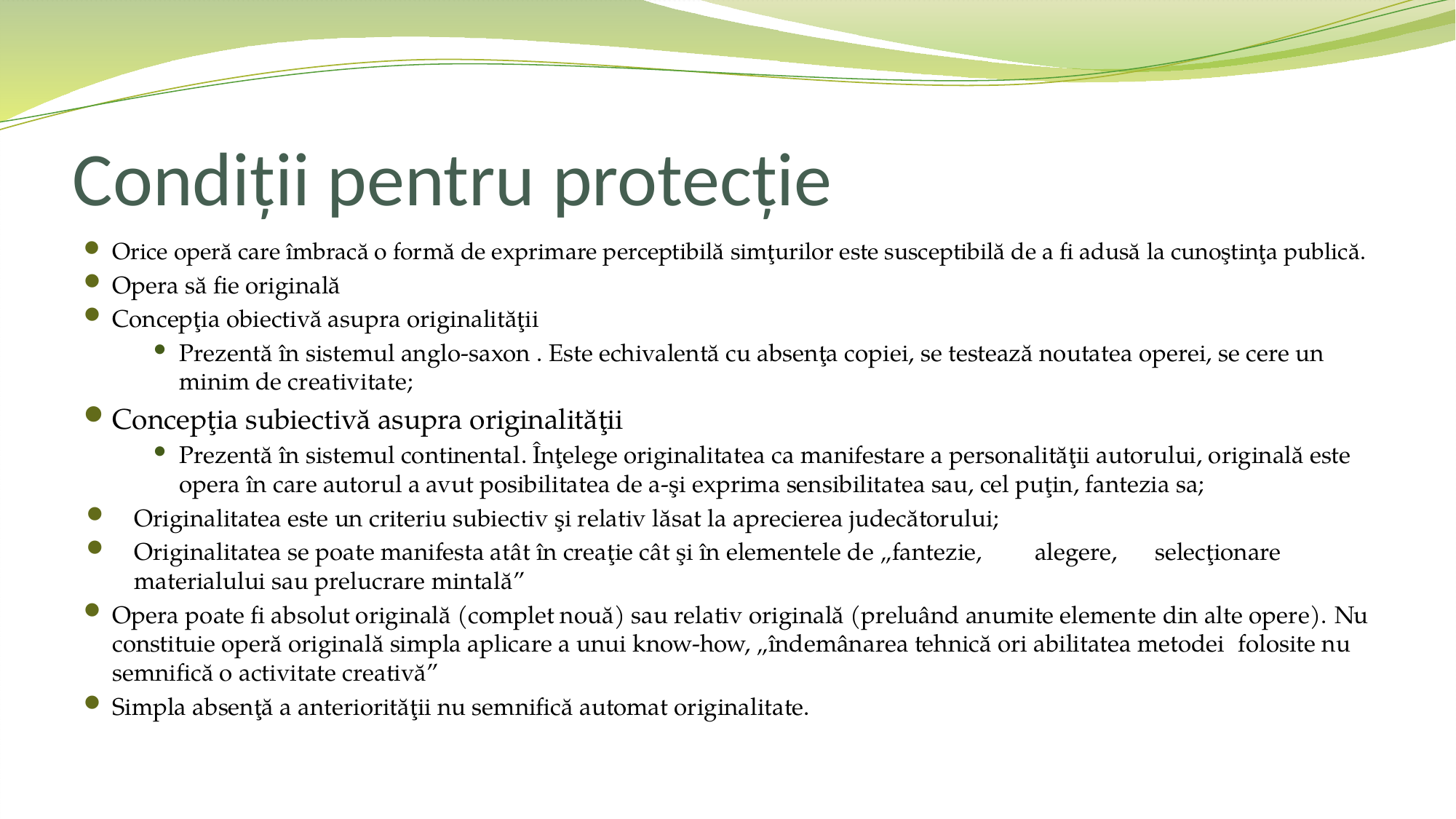

# Condiții pentru protecție
Orice operă care îmbracă o formă de exprimare perceptibilă simţurilor este susceptibilă de a fi adusă la cunoştinţa publică.
Opera să fie originală
Concepţia obiectivă asupra originalităţii
Prezentă în sistemul anglo-saxon . Este echivalentă cu absenţa copiei, se testează noutatea operei, se cere un minim de creativitate;
Concepţia subiectivă asupra originalităţii
Prezentă în sistemul continental. Înţelege originalitatea ca manifestare a personalităţii autorului, originală este opera în care autorul a avut posibilitatea de a-şi exprima sensibilitatea sau, cel puţin, fantezia sa;
Originalitatea este un criteriu subiectiv şi relativ lăsat la aprecierea judecătorului;
Originalitatea se poate manifesta atât în creaţie cât şi în elementele de „fantezie, 	alegere, 	selecţionare materialului sau prelucrare mintală”
Opera poate fi absolut originală (complet nouă) sau relativ originală (preluând anumite elemente din alte opere). Nu constituie operă originală simpla aplicare a unui know-how, „îndemânarea tehnică ori abilitatea metodei  folosite nu semnifică o activitate creativă”
Simpla absenţă a anteriorităţii nu semnifică automat originalitate.